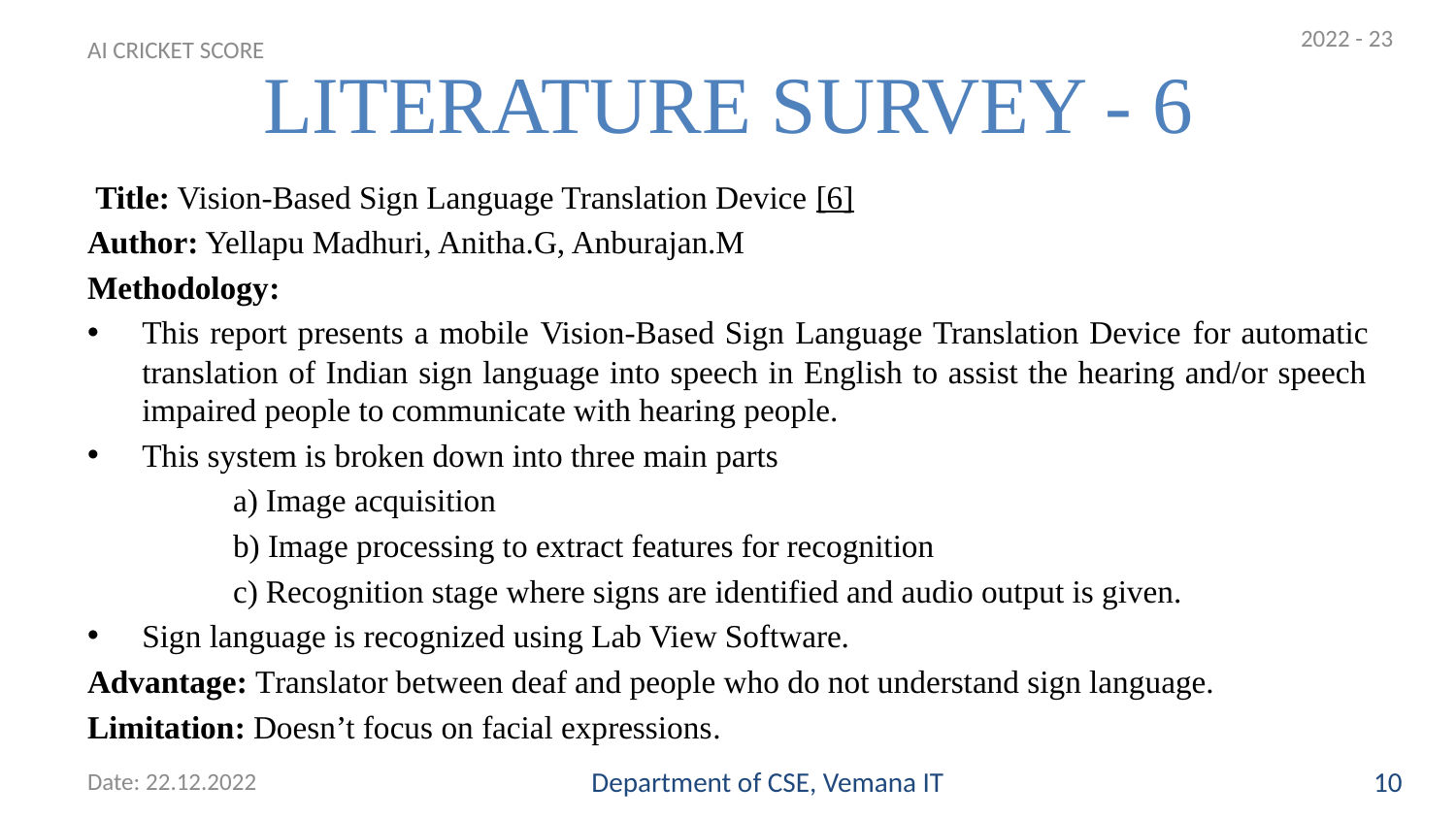

2022 - 23
# LITERATURE SURVEY - 6
AI CRICKET SCORE
 Title: Vision-Based Sign Language Translation Device [6]
Author: Yellapu Madhuri, Anitha.G, Anburajan.M
Methodology:
This report presents a mobile Vision-Based Sign Language Translation Device for automatic translation of Indian sign language into speech in English to assist the hearing and/or speech impaired people to communicate with hearing people.
This system is broken down into three main parts
	a) Image acquisition
	b) Image processing to extract features for recognition
	c) Recognition stage where signs are identified and audio output is given.
Sign language is recognized using Lab View Software.
Advantage: Translator between deaf and people who do not understand sign language.
Limitation: Doesn’t focus on facial expressions.

Date: 22.12.2022
Department of CSE, Vemana IT
10